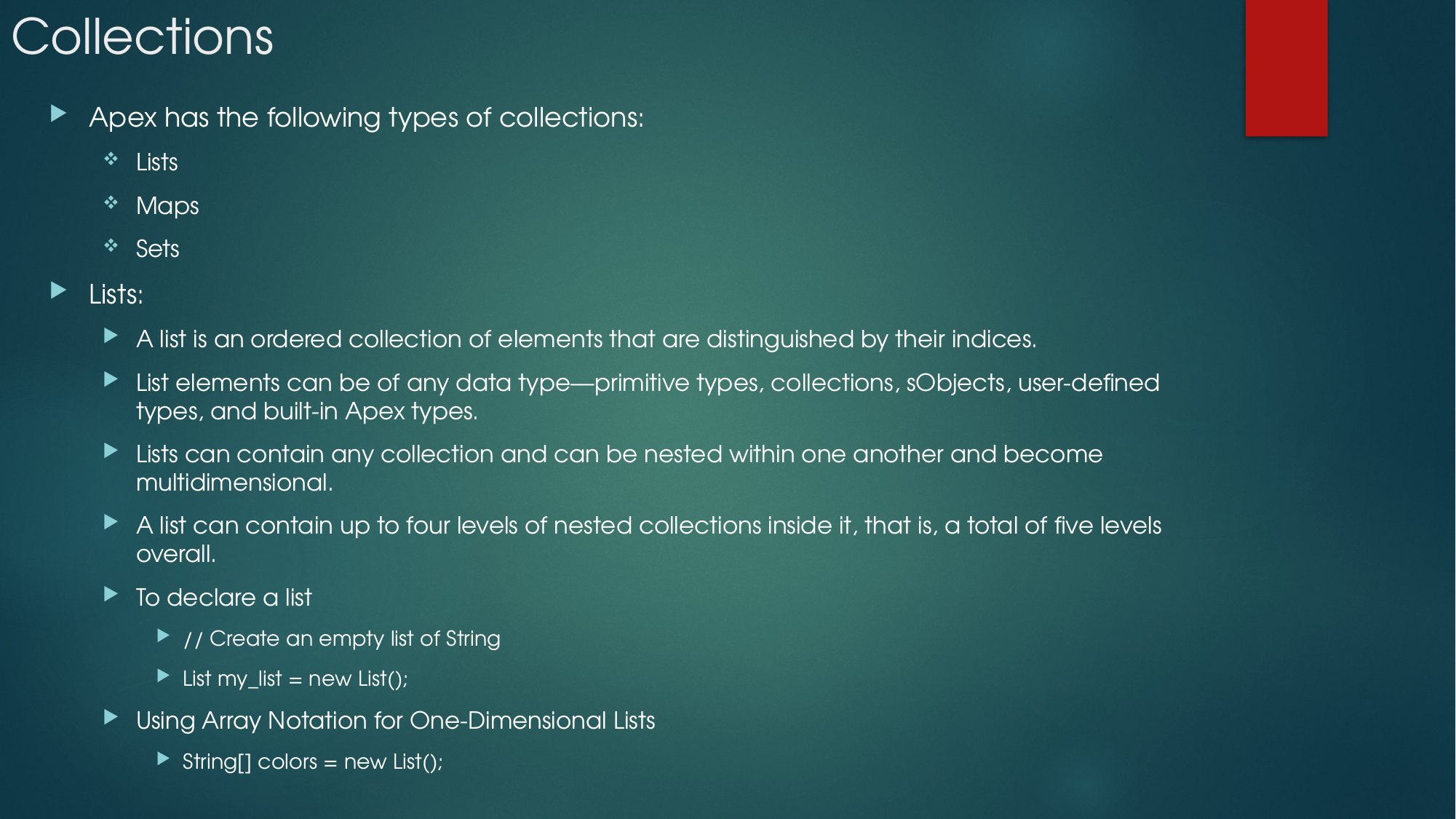

# Collections
Apex has the following types of collections:
Lists
Maps
Sets
Lists:
A list is an ordered collection of elements that are distinguished by their indices.
List elements can be of any data type—primitive types, collections, sObjects, user-defined types, and built-in Apex types.
Lists can contain any collection and can be nested within one another and become multidimensional.
A list can contain up to four levels of nested collections inside it, that is, a total of five levels overall.
To declare a list
// Create an empty list of String
List my_list = new List();
Using Array Notation for One-Dimensional Lists
String[] colors = new List();